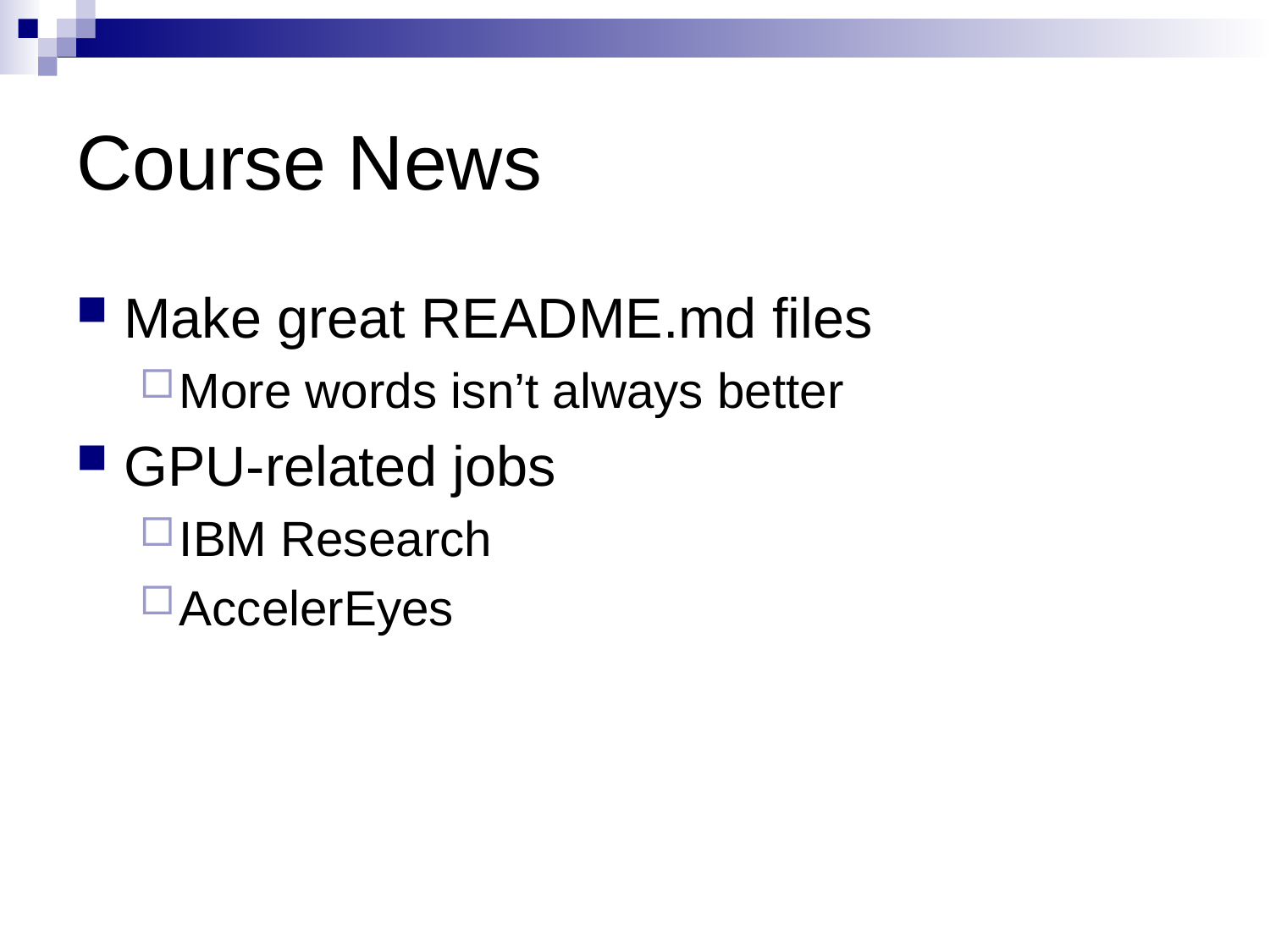

# Course News
Make great README.md files
More words isn’t always better
GPU-related jobs
IBM Research
AccelerEyes